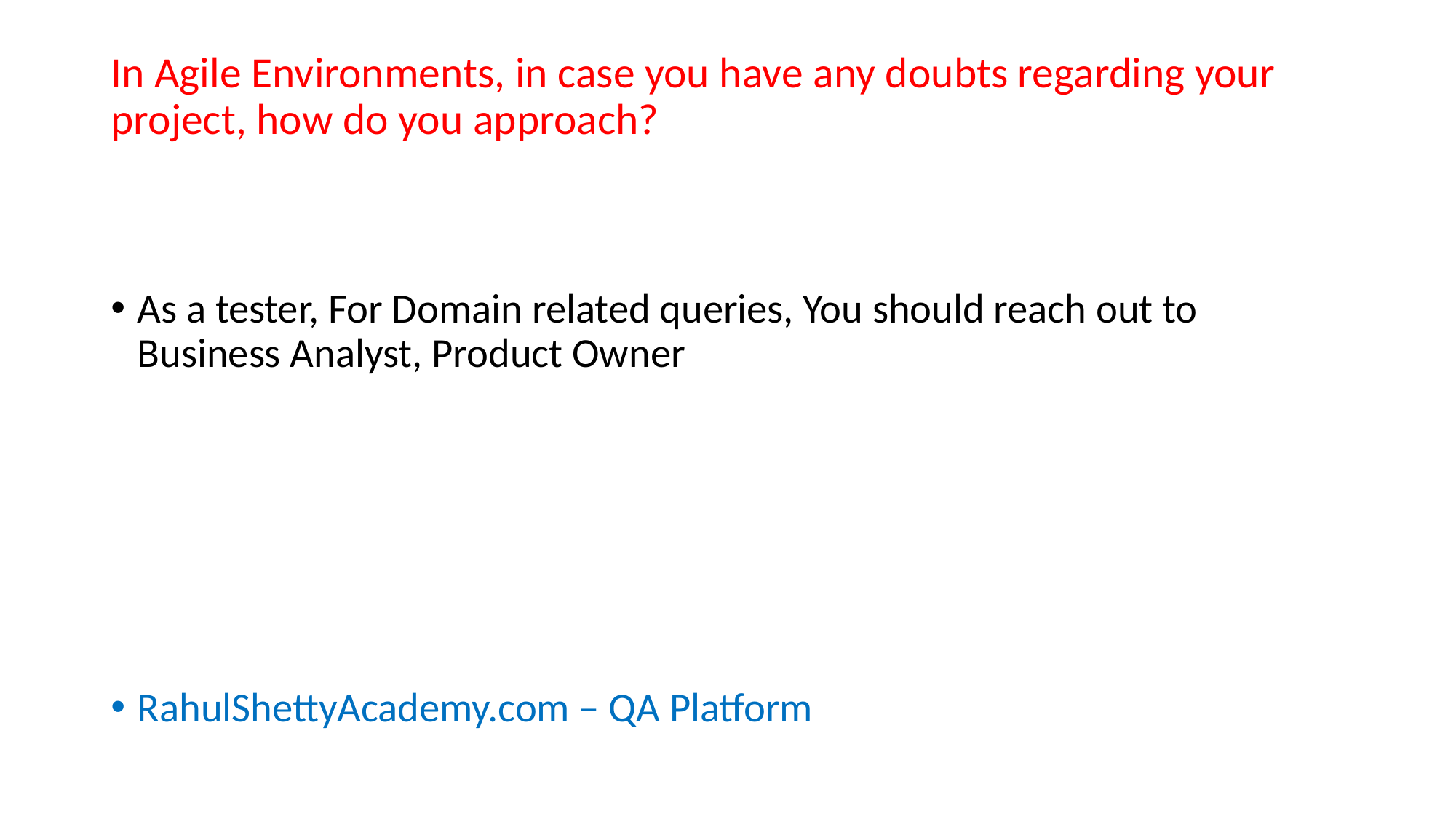

# In Agile Environments, in case you have any doubts regarding your project, how do you approach?

As a tester, For Domain related queries, You should reach out to Business Analyst, Product Owner

RahulShettyAcademy.com – QA Platform